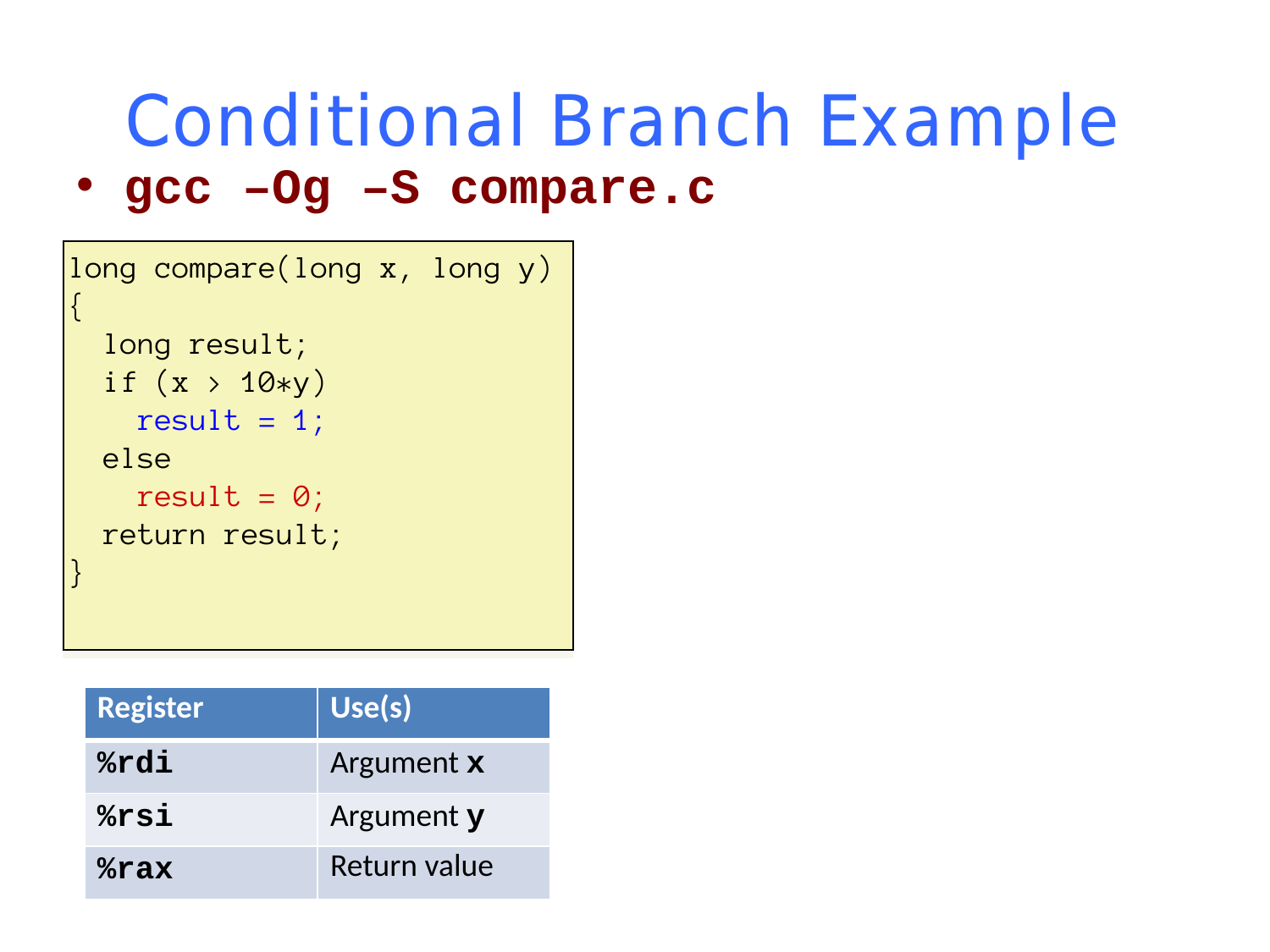

Carnegie Mellon
# Conditional Branch Example
gcc –Og –S compare.c
long compare(long x, long y)
{
  long result;
  if (x > 10*y)
    result = 1;
  else
    result = 0;
  return result;
}
| Register | Use(s) |
| --- | --- |
| %rdi | Argument x |
| %rsi | Argument y |
| %rax | Return value |